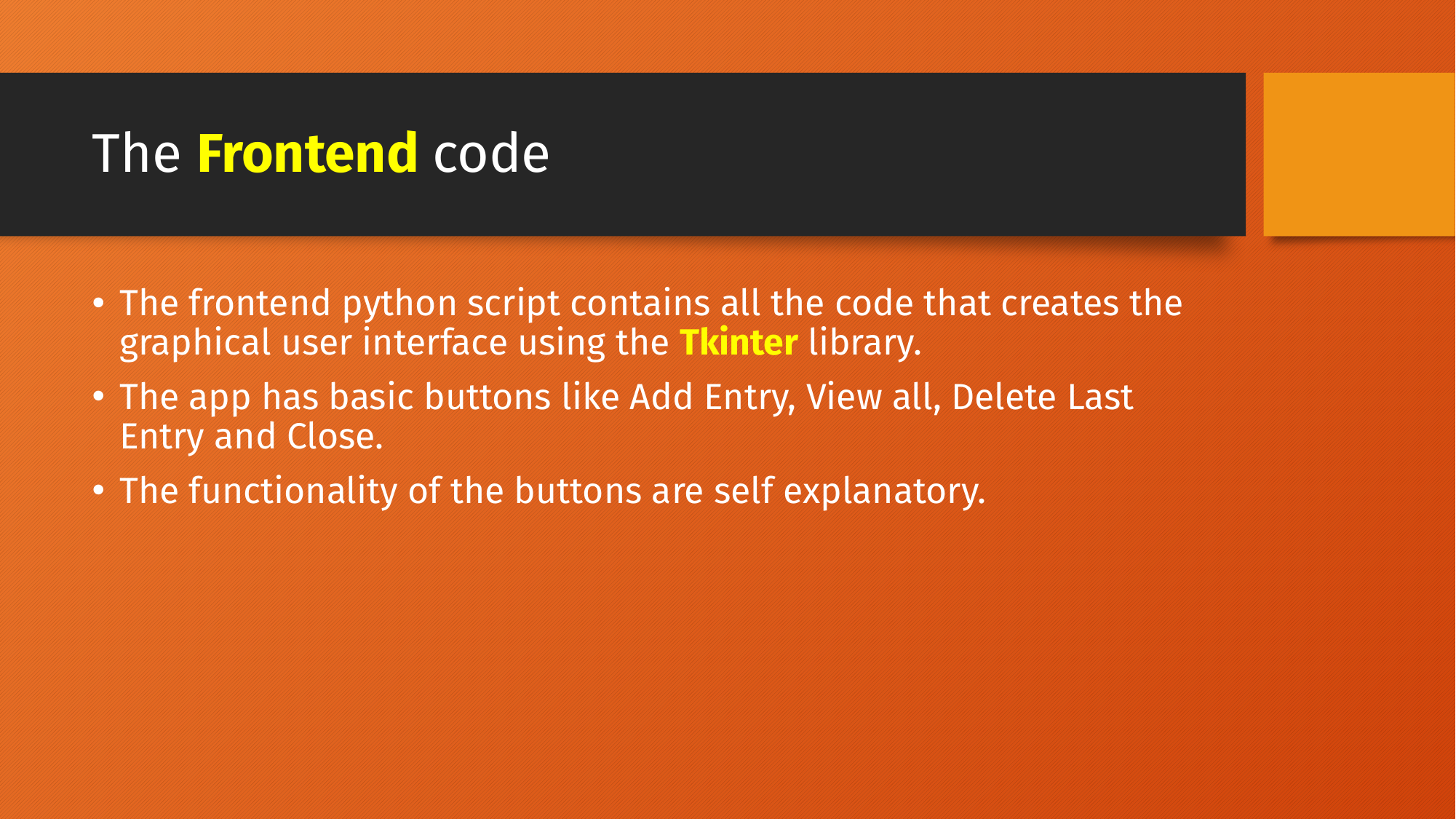

# The Frontend code
The frontend python script contains all the code that creates the graphical user interface using the Tkinter library.
The app has basic buttons like Add Entry, View all, Delete Last Entry and Close.
The functionality of the buttons are self explanatory.